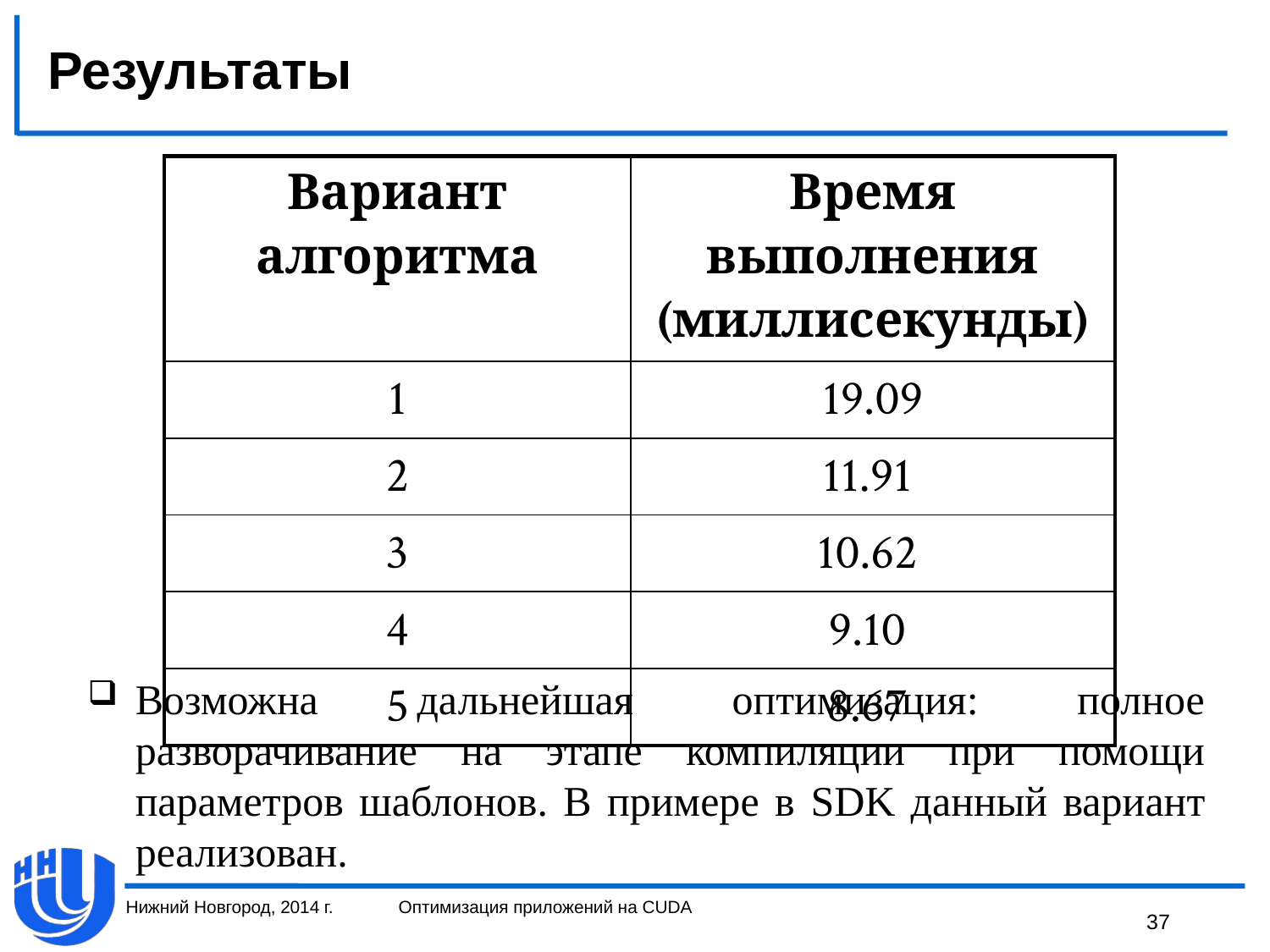

# Результаты
| Вариант алгоритма | Время выполнения (миллисекунды) |
| --- | --- |
| 1 | 19.09 |
| 2 | 11.91 |
| 3 | 10.62 |
| 4 | 9.10 |
| 5 | 8.67 |
Возможна дальнейшая оптимизация: полное разворачивание на этапе компиляции при помощи параметров шаблонов. В примере в SDK данный вариант реализован.
Нижний Новгород, 2014 г.
Оптимизация приложений на CUDA
37